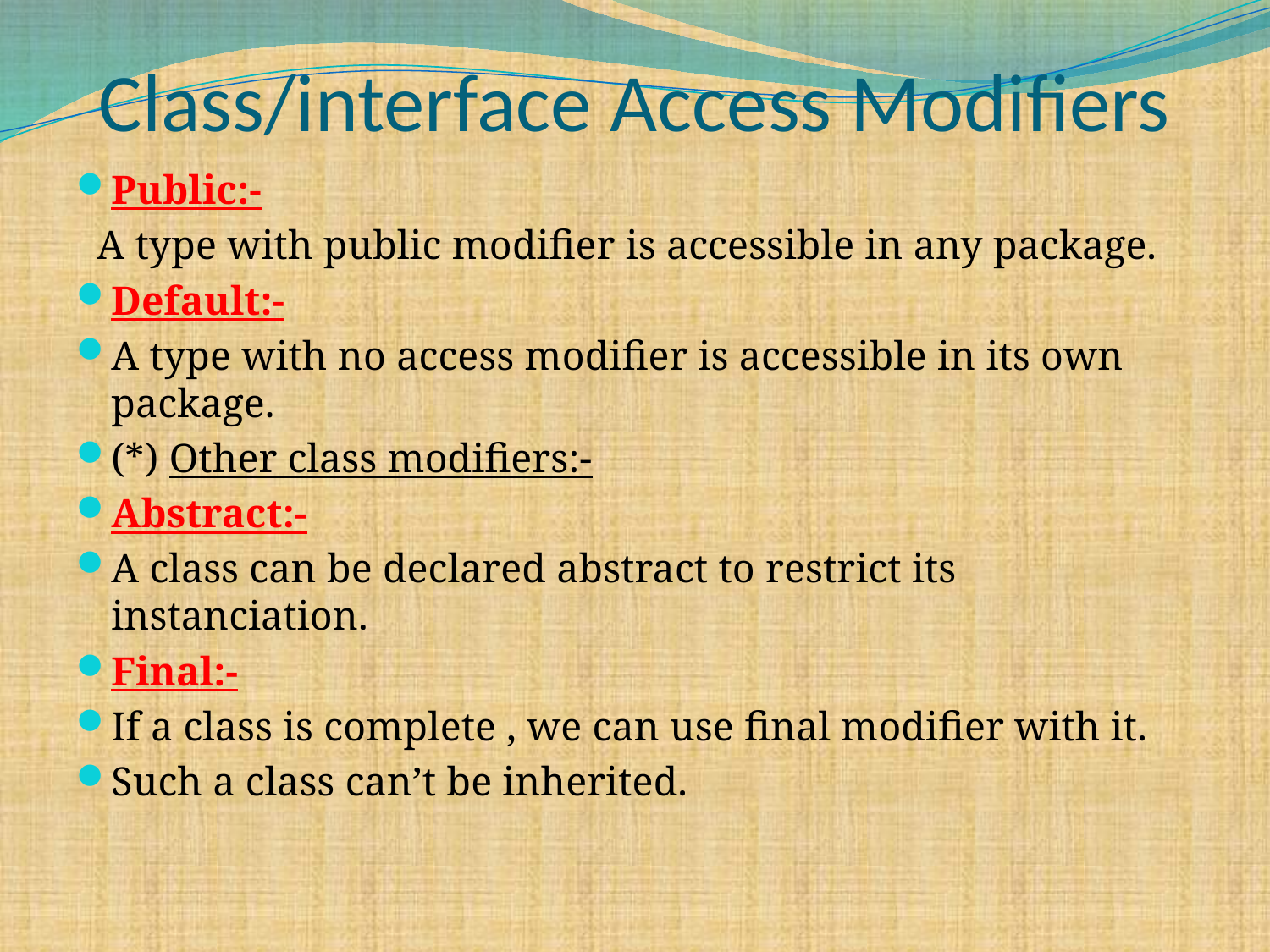

# Class/interface Access Modifiers
Public:-
  A type with public modifier is accessible in any package.
Default:-
A type with no access modifier is accessible in its own package.
(*) Other class modifiers:-
Abstract:-
A class can be declared abstract to restrict its instanciation.
Final:-
If a class is complete , we can use final modifier with it.
Such a class can’t be inherited.